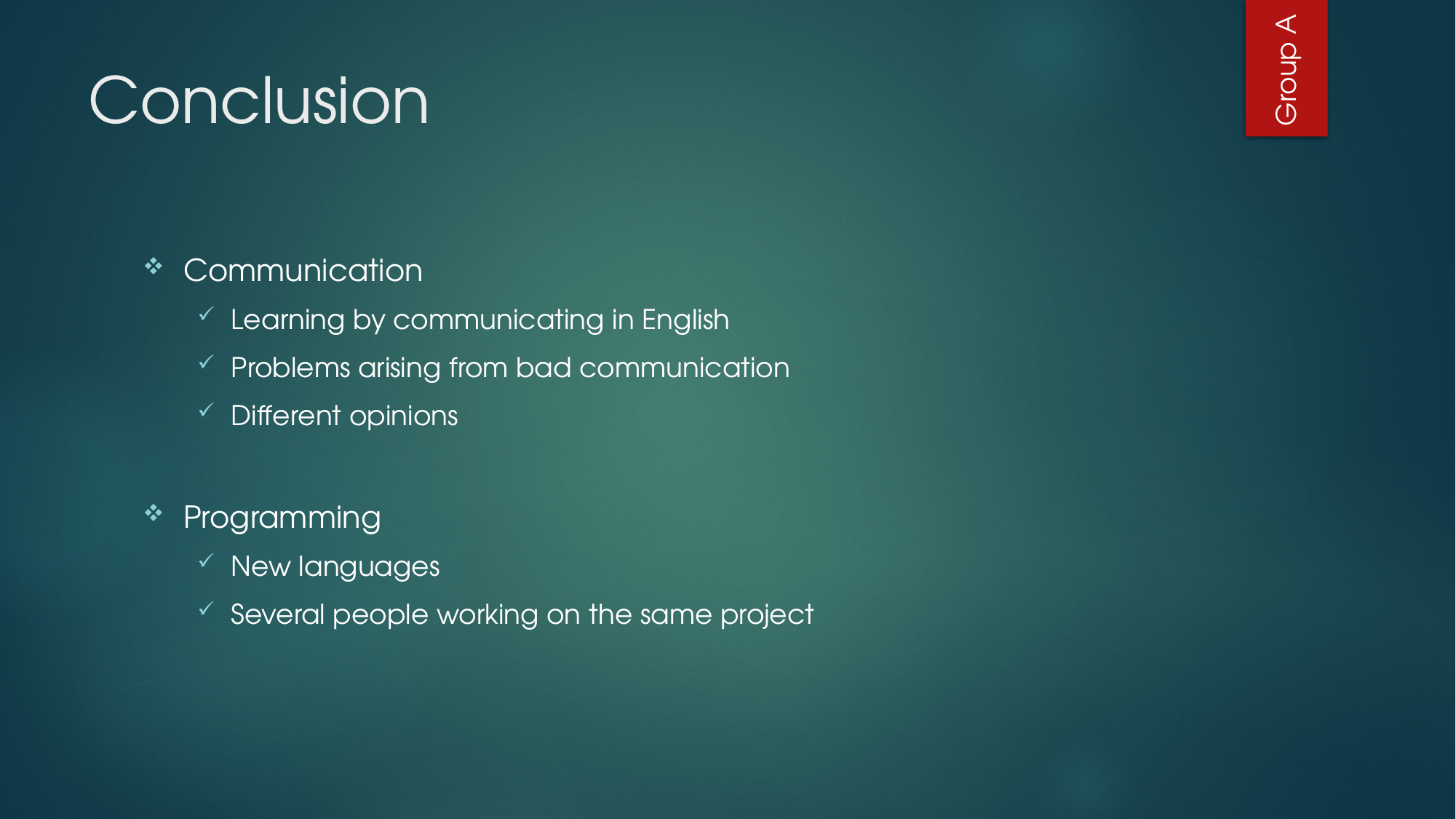

Group A
# Conclusion
Communication
Learning by communicating in English
Problems arising from bad communication
Different opinions

Programming
New languages
Several people working on the same project